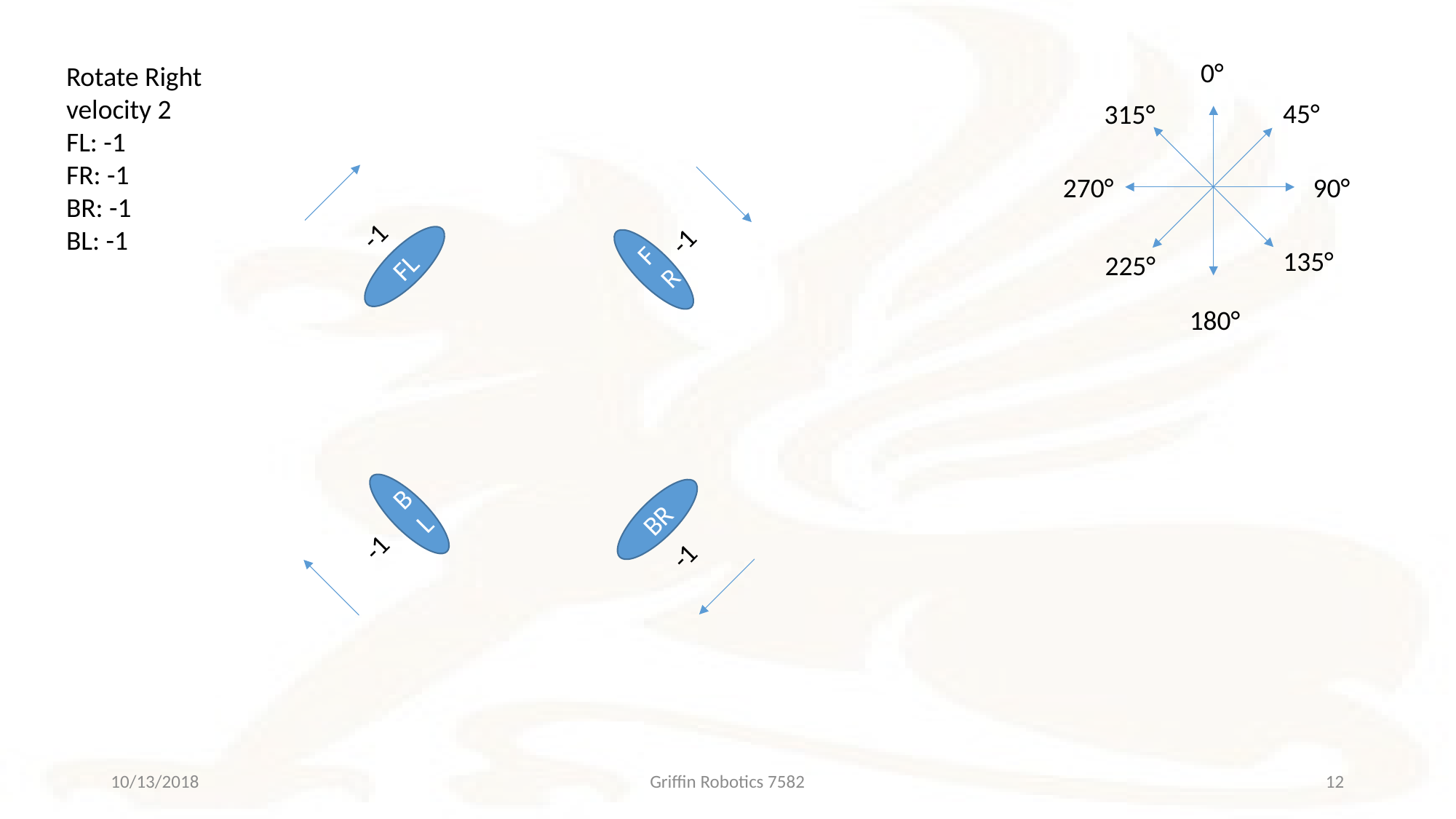

0°
Rotate Right
velocity 2
FL: -1
FR: -1
BR: -1
BL: -1
45°
315°
270°
90°
-1
FR
-1
135°
225°
FL
180°
BL
BR
-1
-1
10/13/2018
Griffin Robotics 7582
12